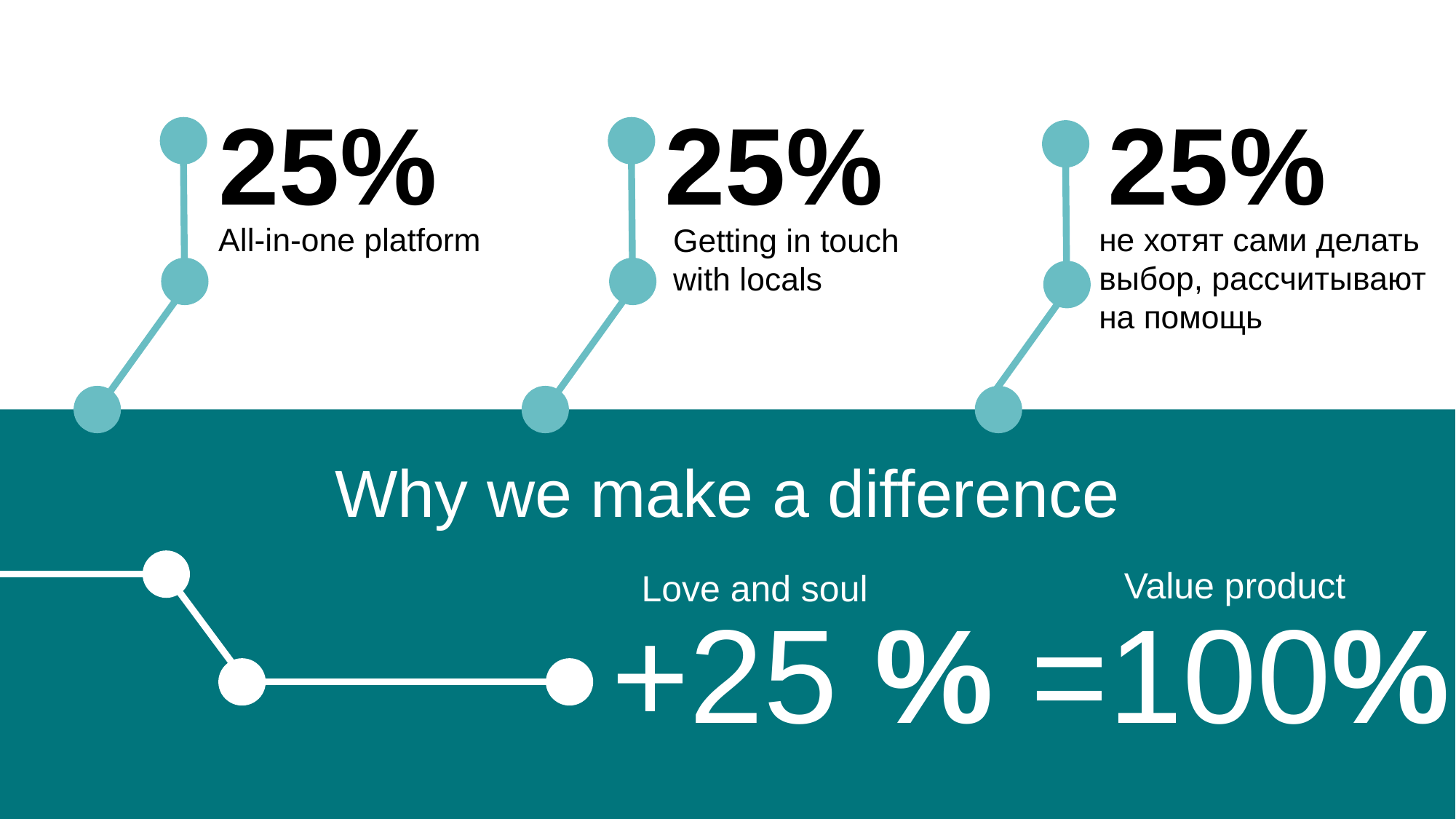

25%
25%

25%

не хотят сами делать выбор, рассчитывают на помощь
All-in-one platform
Getting in touch with locals

Why we make a difference

Value product
Love and soul
+25 % =100%